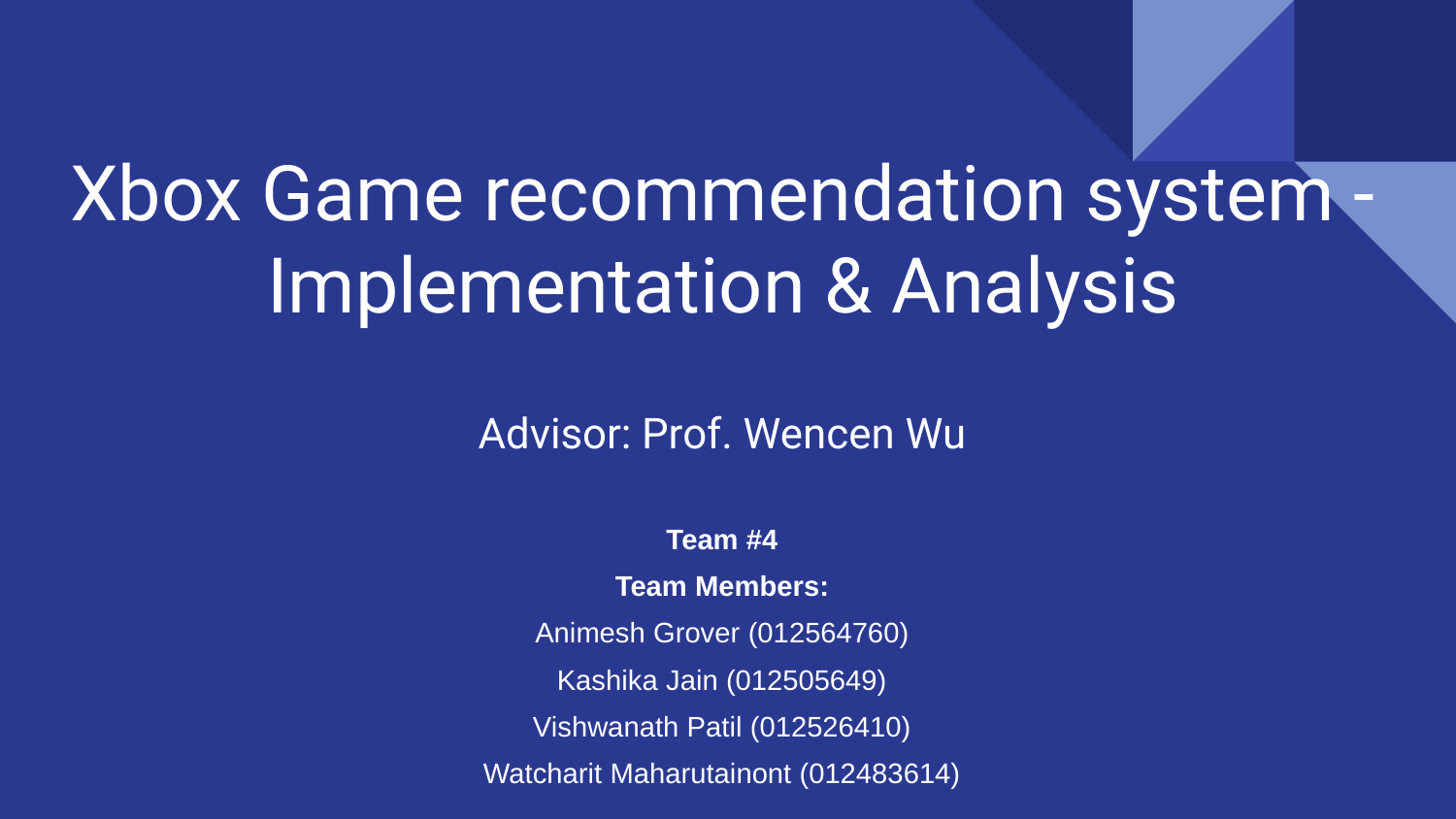

# Xbox Game recommendation system - Implementation & Analysis
Advisor: Prof. Wencen Wu

Team #4
Team Members:
Animesh Grover (012564760)
Kashika Jain (012505649)
Vishwanath Patil (012526410)
Watcharit Maharutainont (012483614)